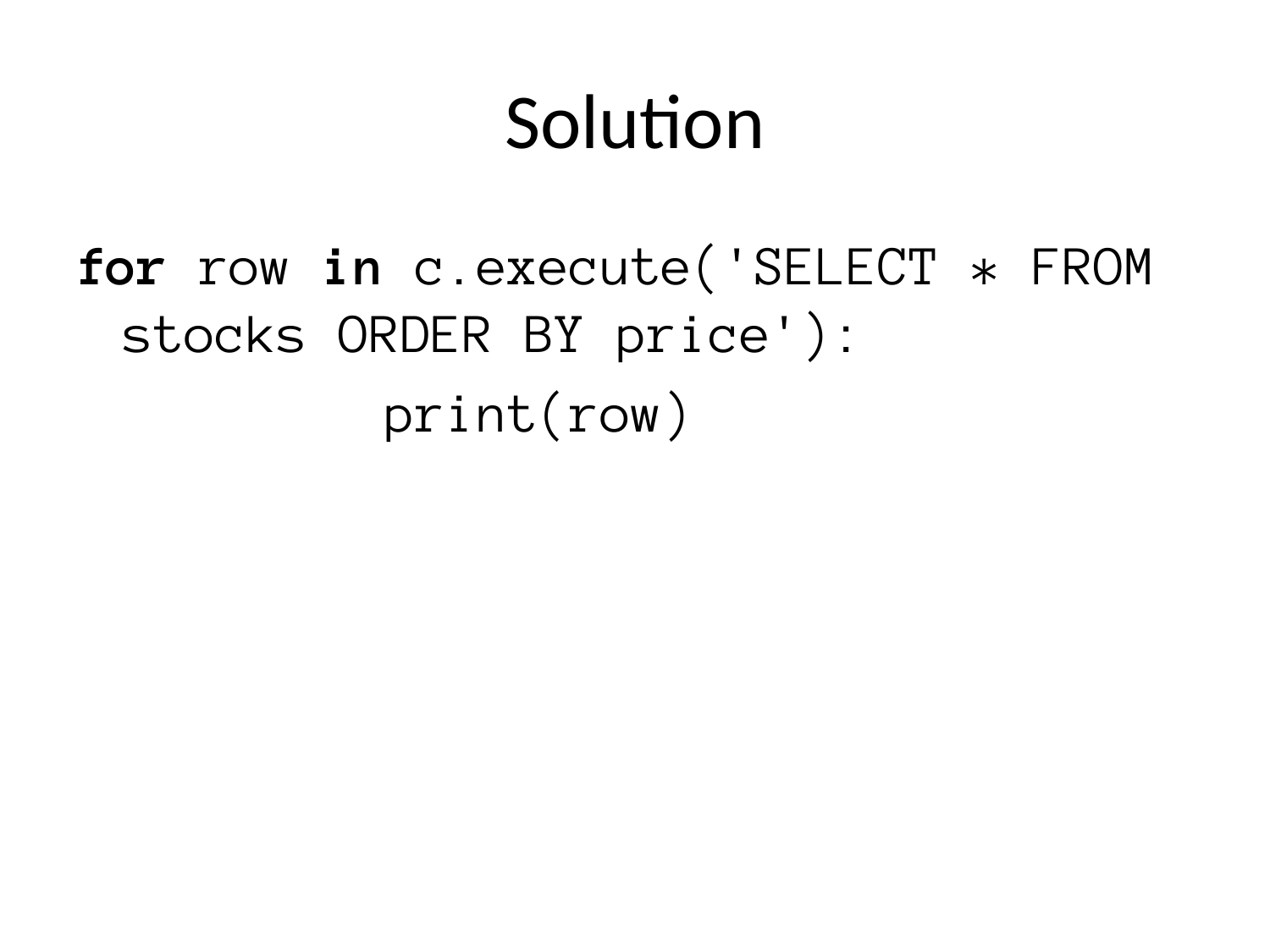

# Solution
for row in c.execute('SELECT * FROM stocks ORDER BY price'):
          print(row)